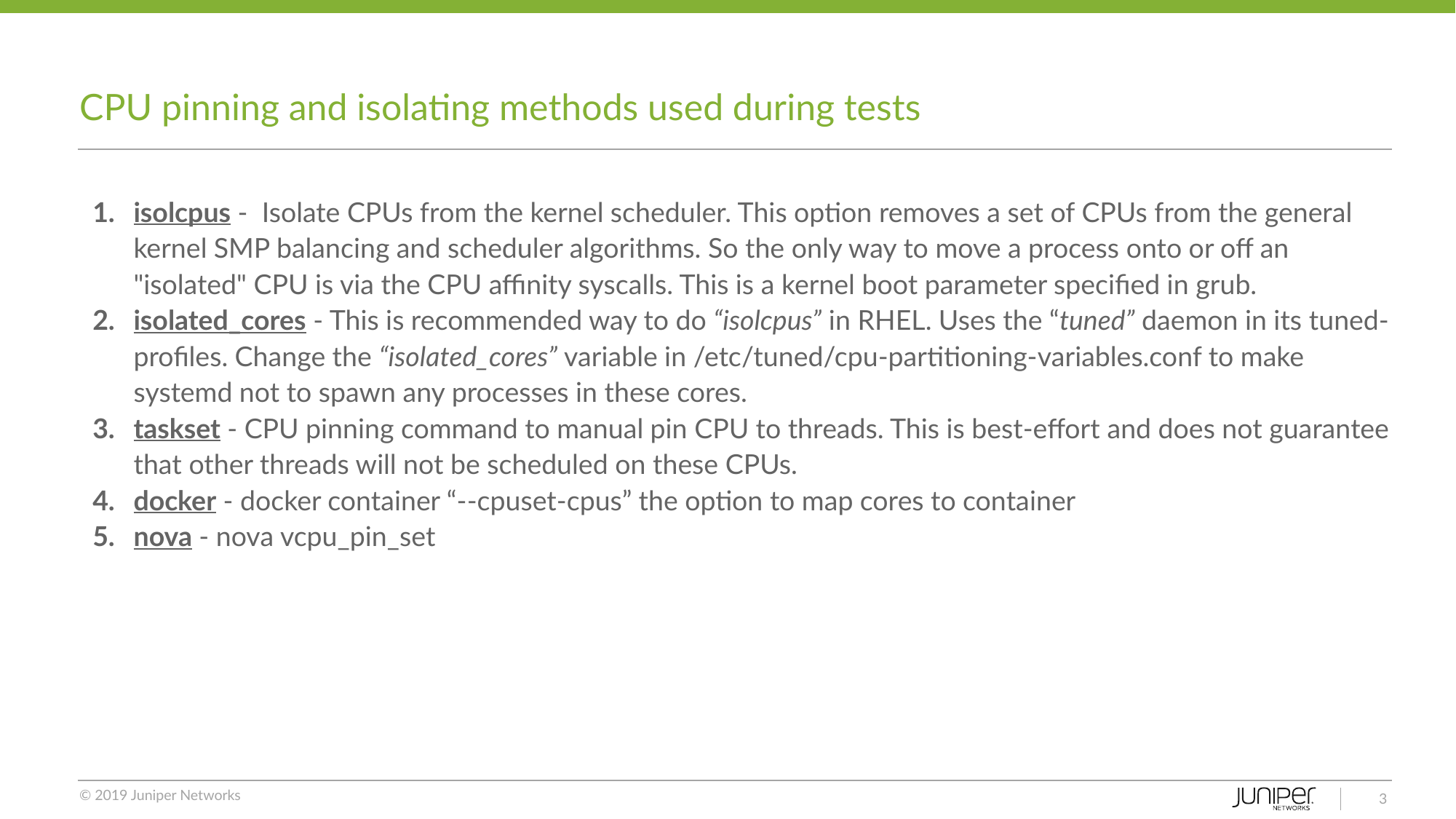

# CPU pinning and isolating methods used during tests
isolcpus -  Isolate CPUs from the kernel scheduler. This option removes a set of CPUs from the general kernel SMP balancing and scheduler algorithms. So the only way to move a process onto or off an "isolated" CPU is via the CPU affinity syscalls. This is a kernel boot parameter specified in grub.
isolated_cores - This is recommended way to do “isolcpus” in RHEL. Uses the “tuned” daemon in its tuned-profiles. Change the “isolated_cores” variable in /etc/tuned/cpu-partitioning-variables.conf to make systemd not to spawn any processes in these cores.
taskset - CPU pinning command to manual pin CPU to threads. This is best-effort and does not guarantee that other threads will not be scheduled on these CPUs.
docker - docker container “--cpuset-cpus” the option to map cores to container
nova - nova vcpu_pin_set

3